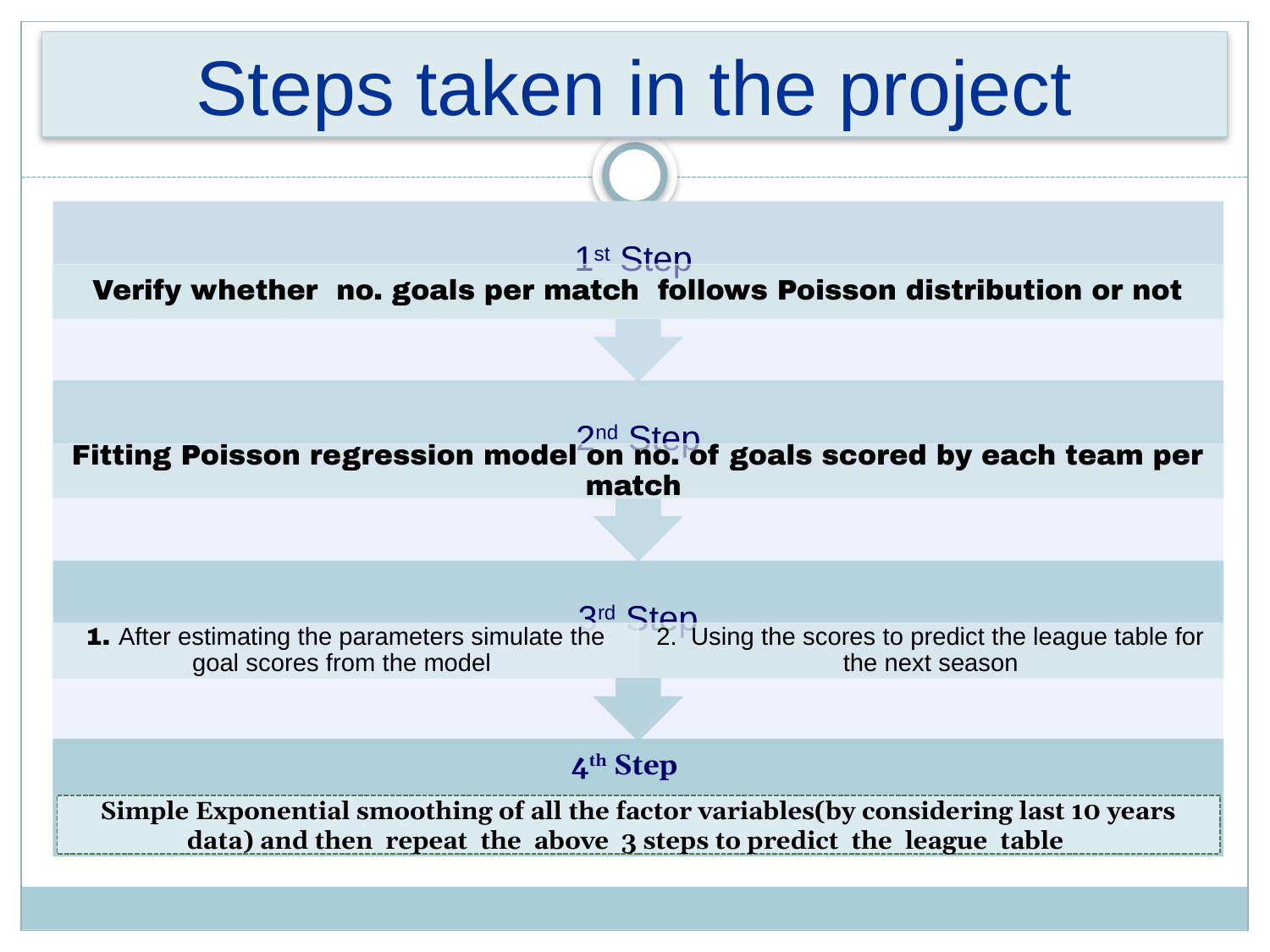

# Steps taken in the project

3rd Step
1. After estimating the parameters simulate the goal scores from the model
2.  Using the scores to predict the league table for the next season
2nd Step
Fitting Poisson regression model on no. of goals scored by each team per match
1st Step
Verify whether  no. goals per match  follows Poisson distribution or not
4th Step
Simple Exponential smoothing of all the factor variables(by considering last 10 years data) and then  repeat  the  above  3 steps to predict  the  league  table